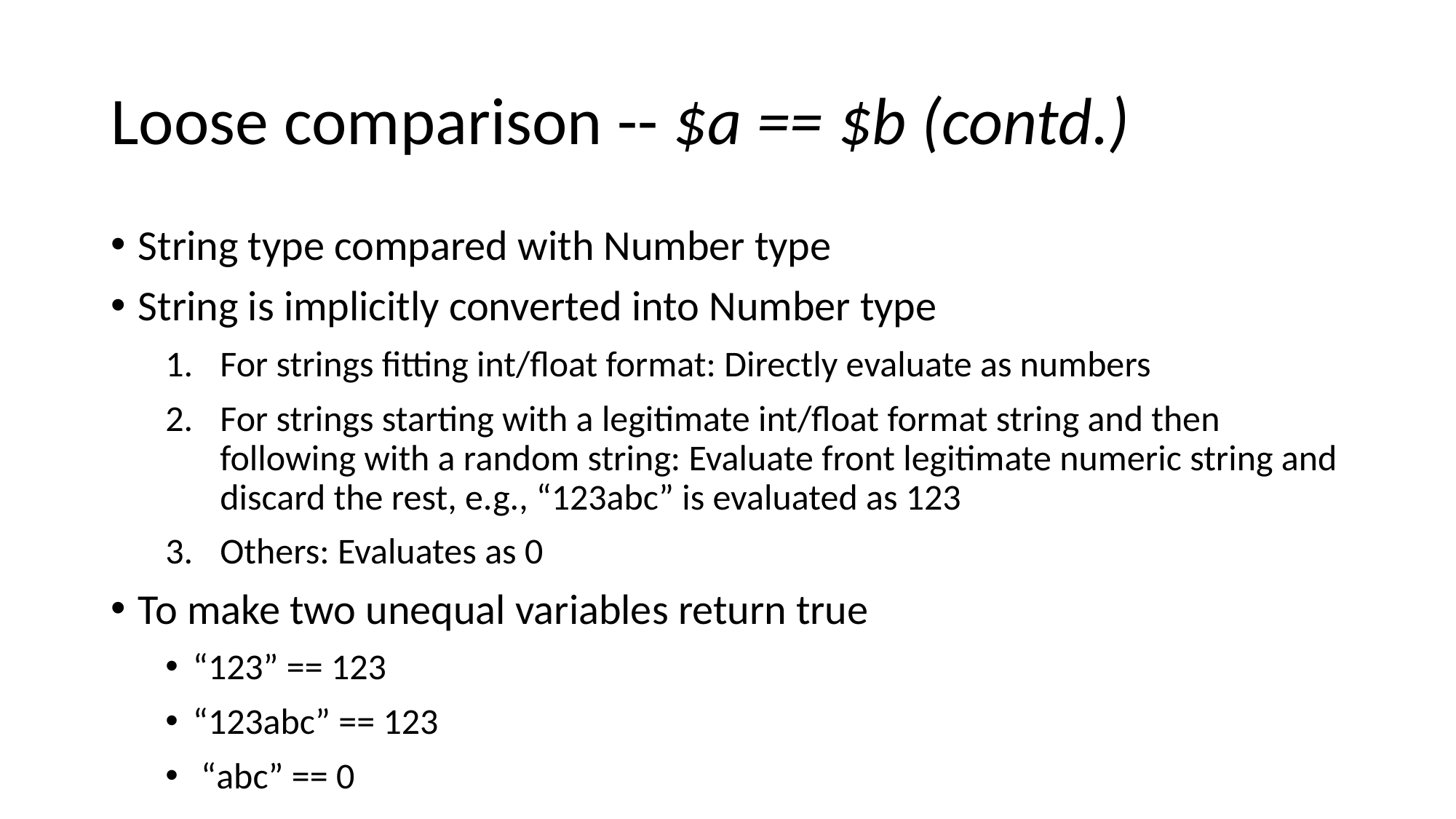

# Loose comparison -- $a == $b (contd.)
String type compared with Number type
String is implicitly converted into Number type
For strings fitting int/float format: Directly evaluate as numbers
For strings starting with a legitimate int/float format string and then following with a random string: Evaluate front legitimate numeric string and discard the rest, e.g., “123abc” is evaluated as 123
Others: Evaluates as 0
To make two unequal variables return true
“123” == 123
“123abc” == 123
 “abc” == 0